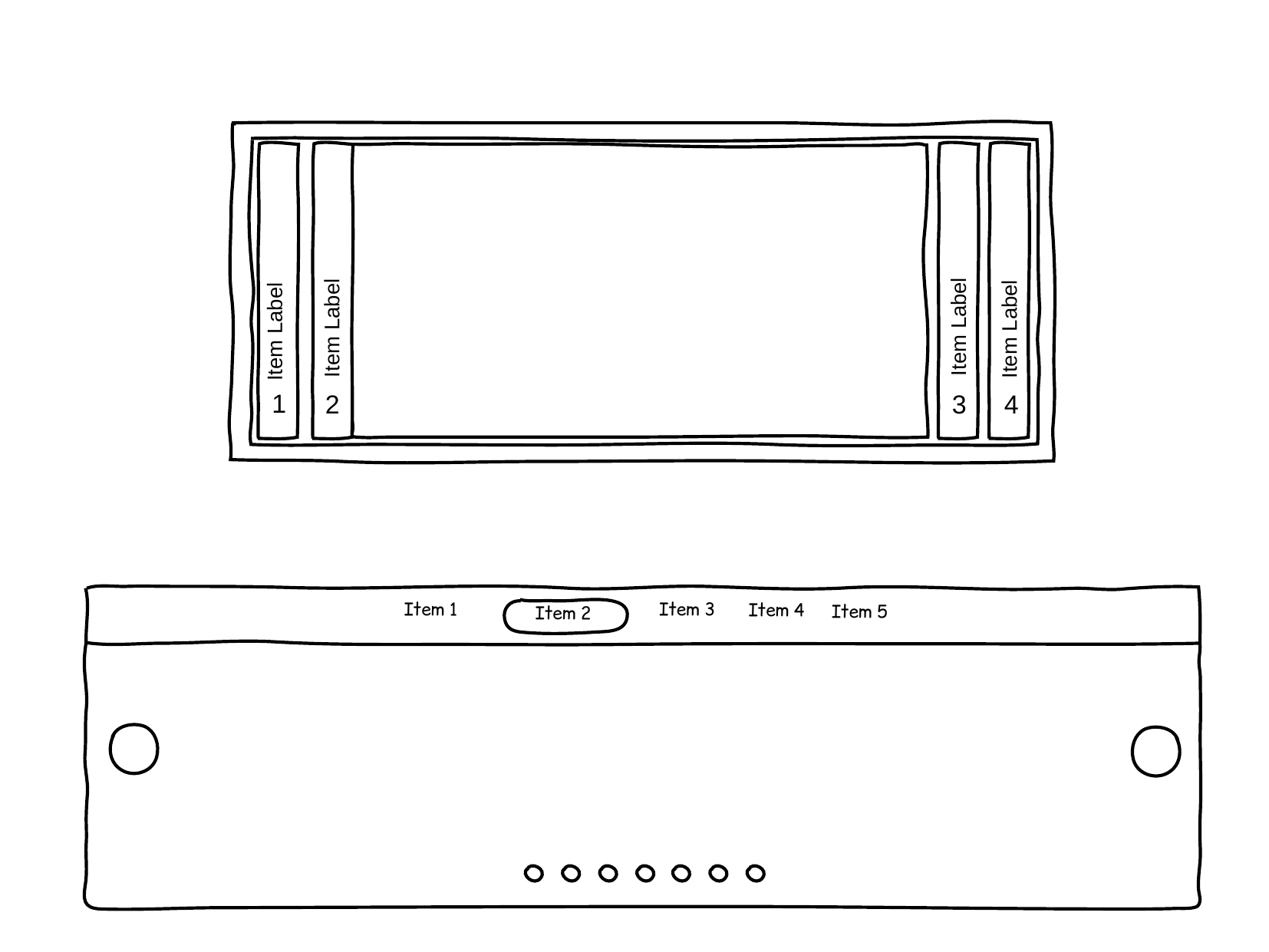

Item Label
Item Label
Item Label
Item Label
1
2
3
4

Item 1
Item 3
Item 4
Item 5

Item 2